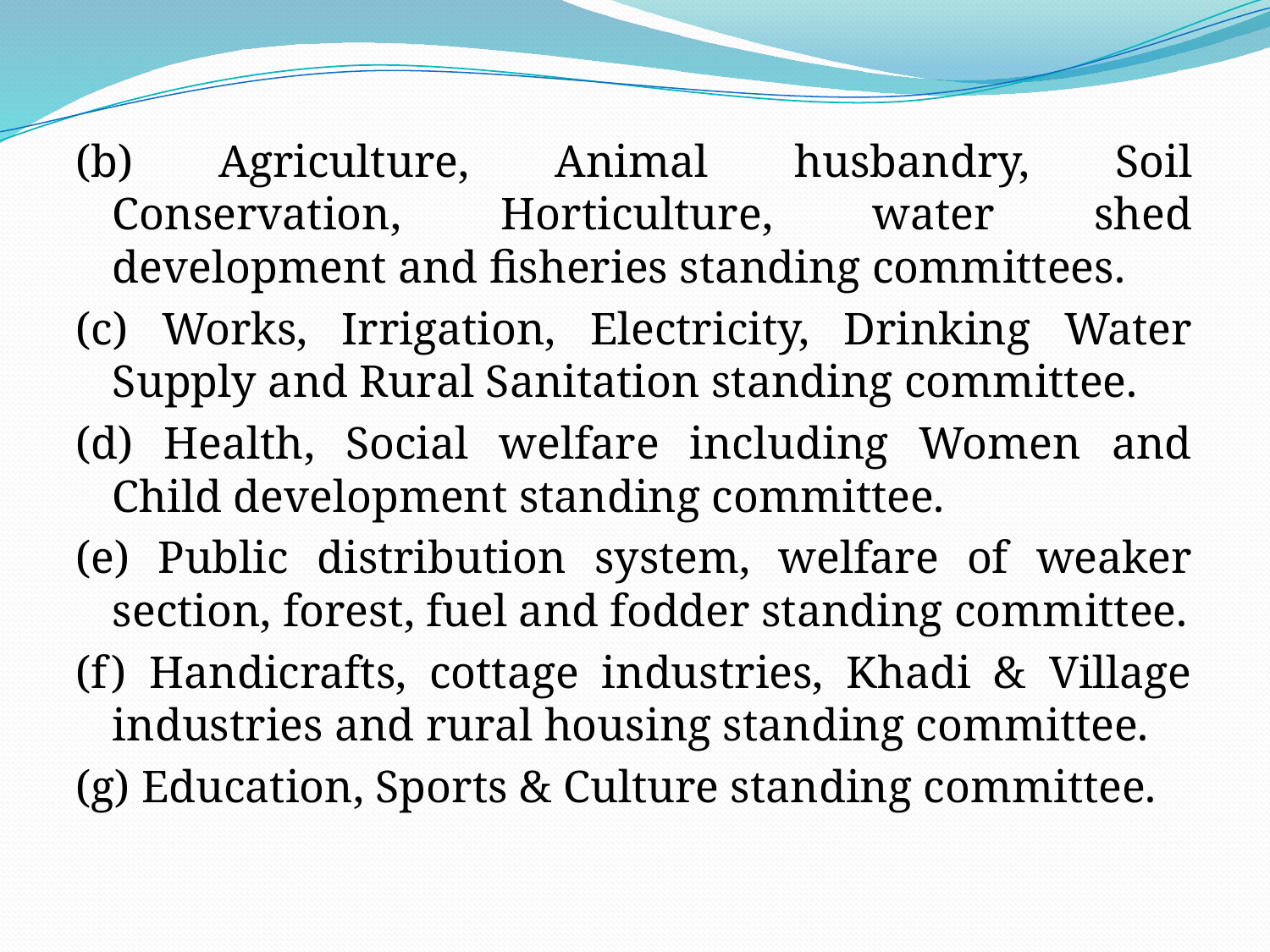

(b) Agriculture, Animal husbandry, Soil Conservation, Horticulture, water shed development and fisheries standing committees.
(c) Works, Irrigation, Electricity, Drinking Water Supply and Rural Sanitation standing committee.
(d) Health, Social welfare including Women and Child development standing committee.
(e) Public distribution system, welfare of weaker section, forest, fuel and fodder standing committee.
(f) Handicrafts, cottage industries, Khadi & Village industries and rural housing standing committee.
(g) Education, Sports & Culture standing committee.